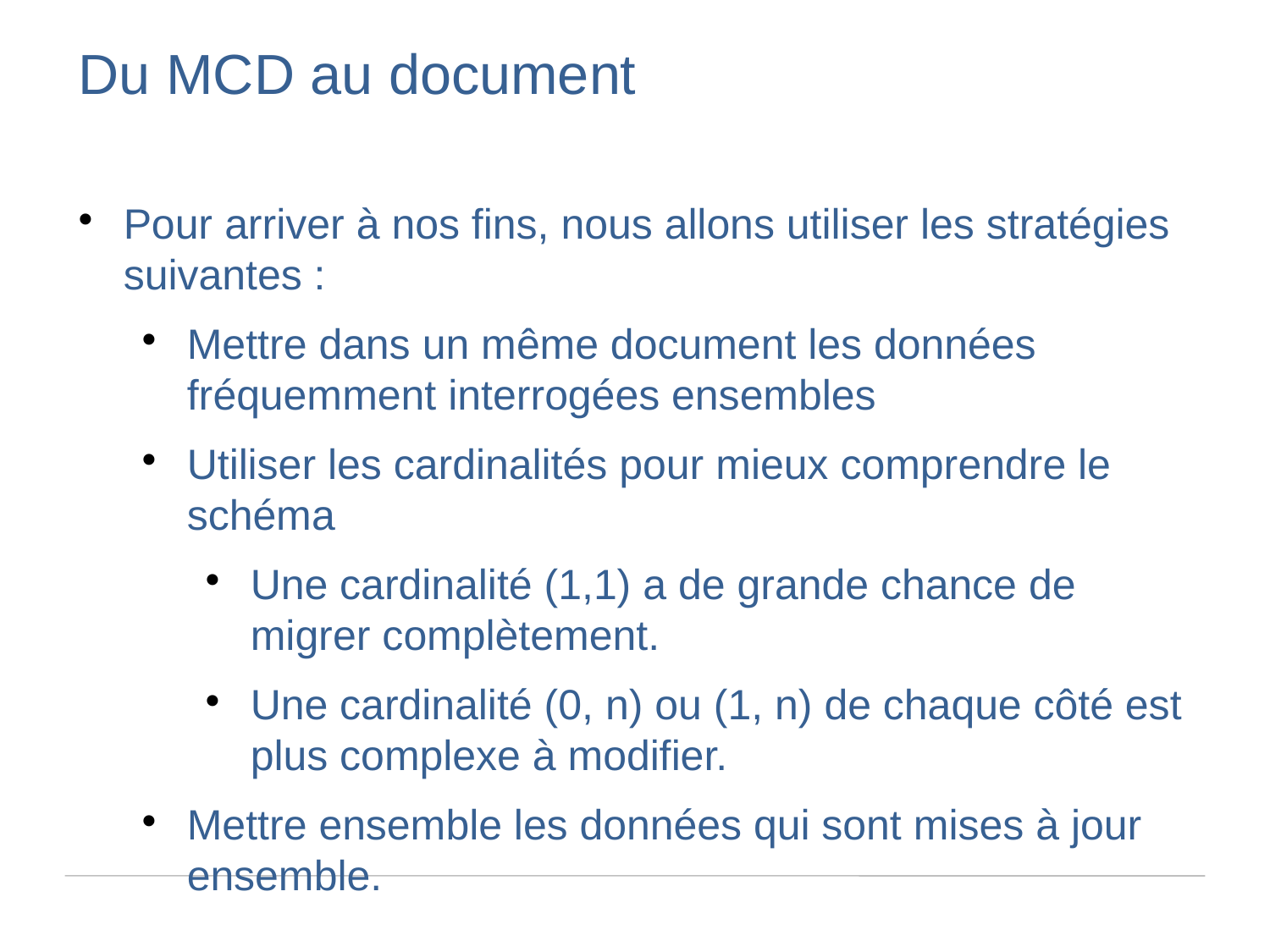

Du MCD au document

Pour arriver à nos fins, nous allons utiliser les stratégies suivantes :
Mettre dans un même document les données fréquemment interrogées ensembles
Utiliser les cardinalités pour mieux comprendre le schéma
Une cardinalité (1,1) a de grande chance de migrer complètement.
Une cardinalité (0, n) ou (1, n) de chaque côté est plus complexe à modifier.
Mettre ensemble les données qui sont mises à jour ensemble.